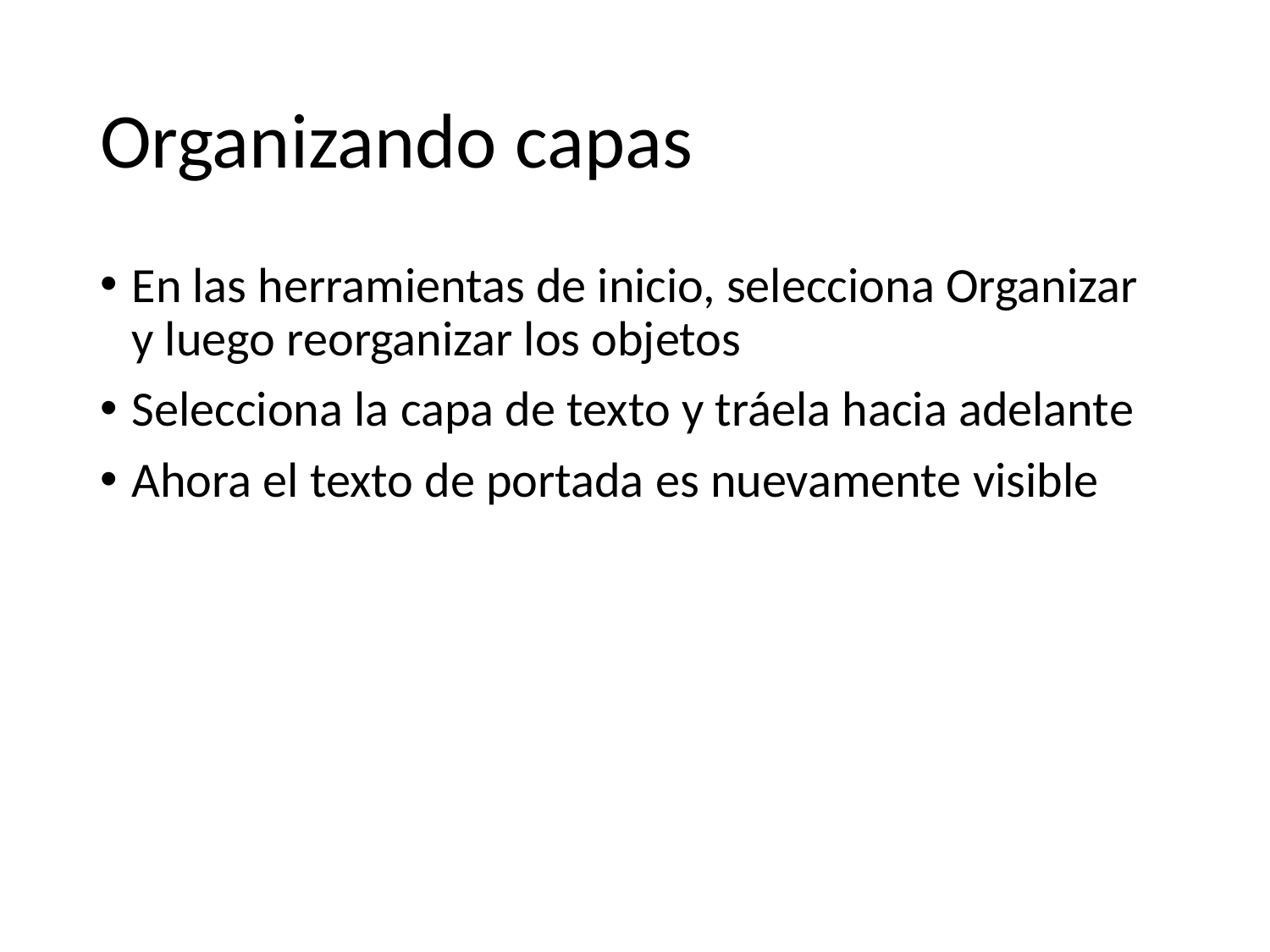

# Organizando capas
En las herramientas de inicio, selecciona Organizar y luego reorganizar los objetos
Selecciona la capa de texto y tráela hacia adelante
Ahora el texto de portada es nuevamente visible